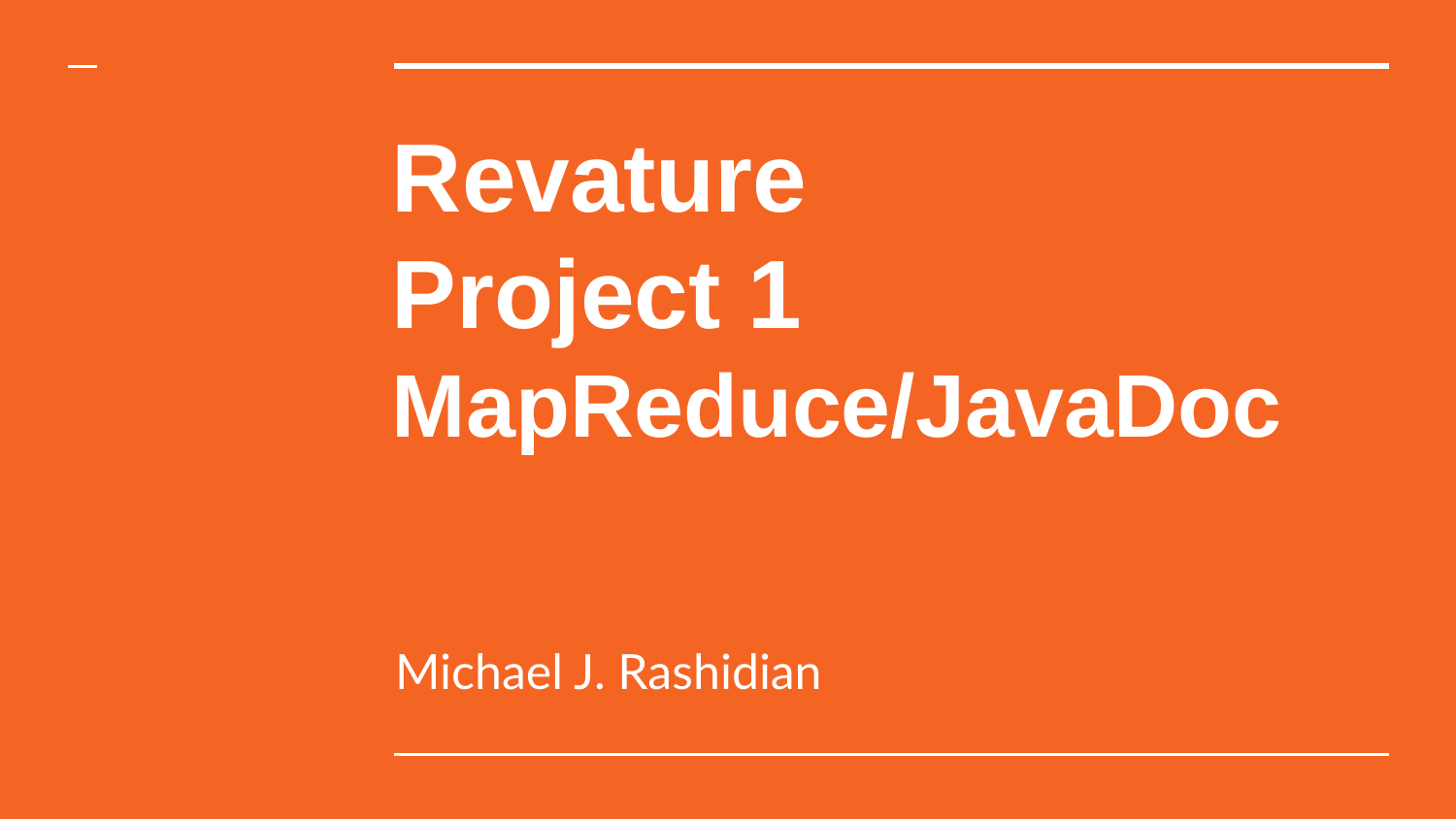

# Revature
Project 1
MapReduce/JavaDoc
Michael J. Rashidian